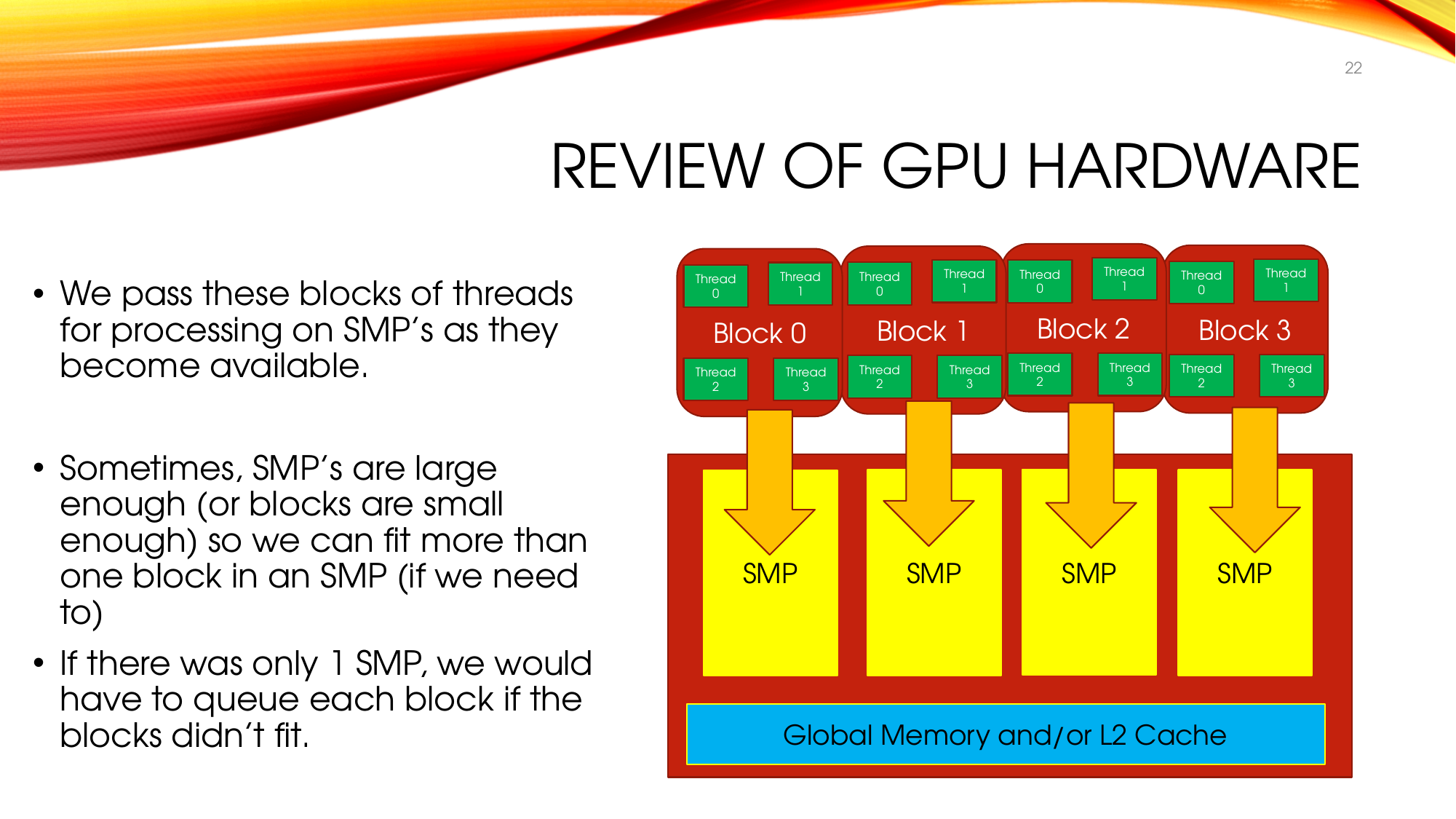

22
# REVIEW OF GPU HARDWARE
Block 2
Block 3
Block 1
Block 0
Thread 1
Thread 1
Thread 1
Thread 0
Thread 0
Thread 0
Thread 1
Thread 0
We pass these blocks of threads for processing on SMP’s as they become available.

Sometimes, SMP’s are large enough (or blocks are small enough) so we can fit more than one block in an SMP (if we need to)
If there was only 1 SMP, we would have to queue each block if the blocks didn’t fit.

Thread 3
Thread 2
Thread 3
Thread 2
Thread 3
Thread 2
Thread 3
Thread 2

SMP
SMP
SMP
SMP
Global Memory and/or L2 Cache